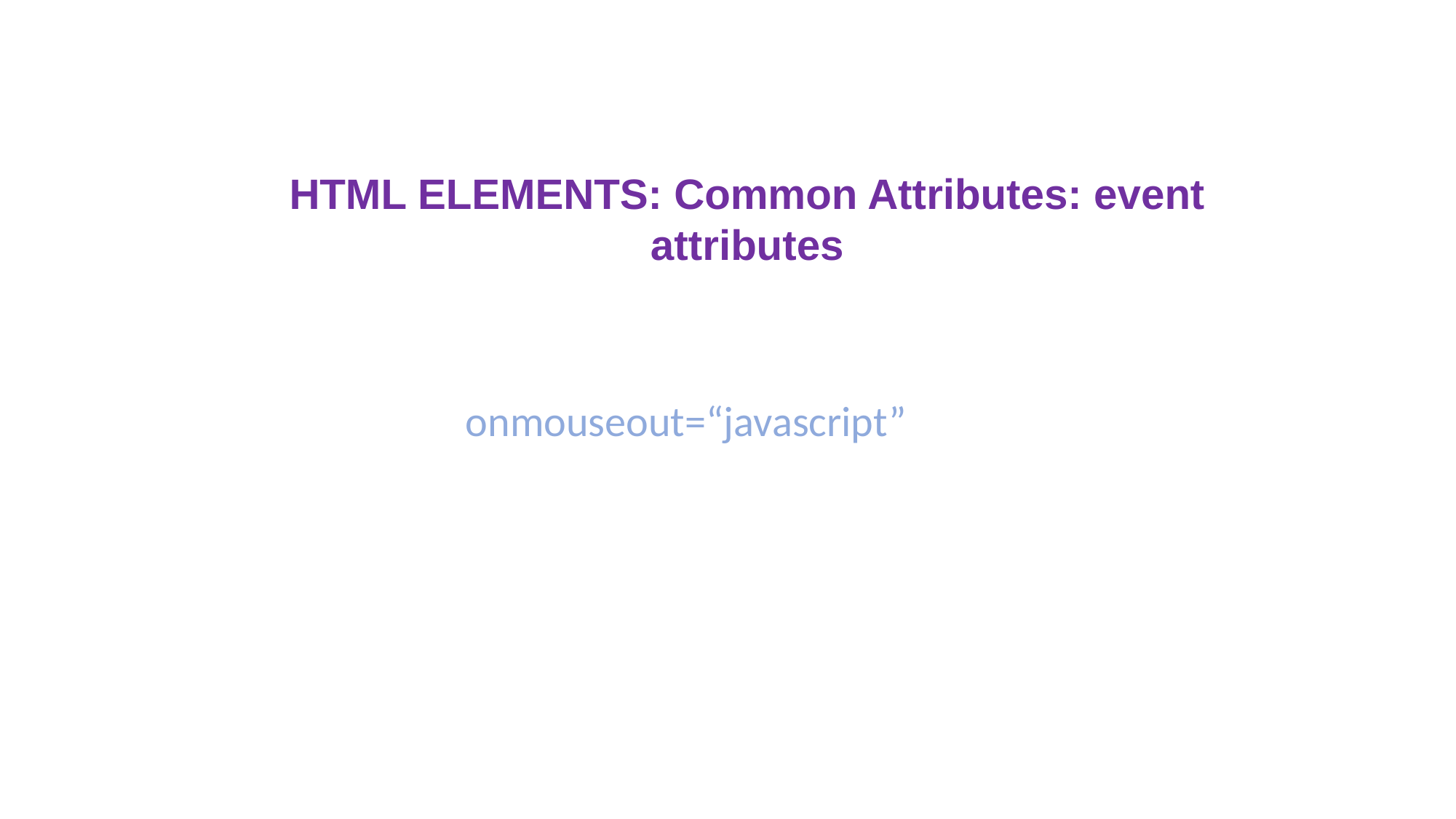

HTML ELEMENTS: Common Attributes: event attributes
onmouseout=“javascript”